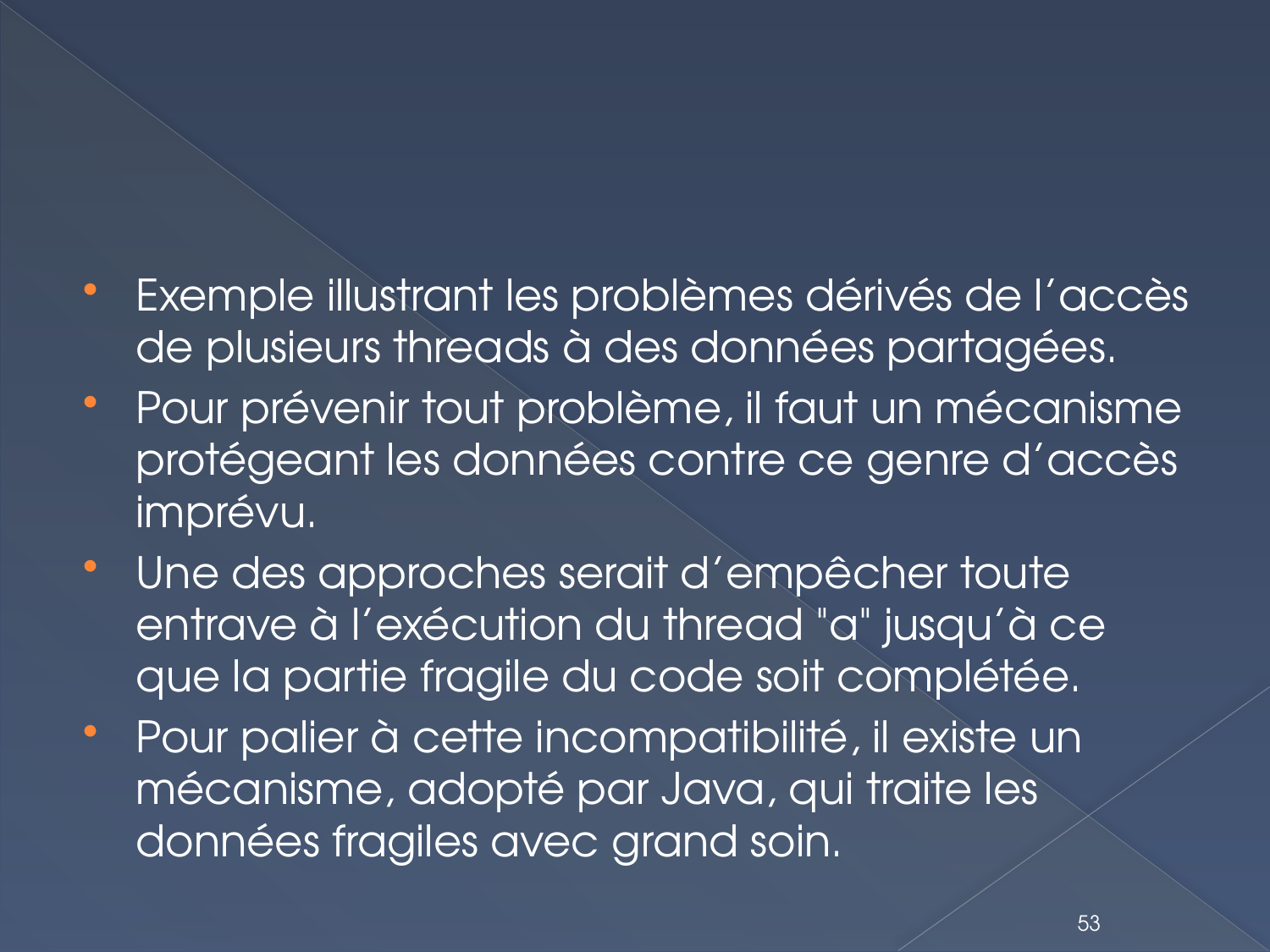

#
Exemple illustrant les problèmes dérivés de l’accès de plusieurs threads à des données partagées.
Pour prévenir tout problème, il faut un mécanisme protégeant les données contre ce genre d’accès imprévu.
Une des approches serait d’empêcher toute entrave à l’exécution du thread "a" jusqu’à ce que la partie fragile du code soit complétée.
Pour palier à cette incompatibilité, il existe un mécanisme, adopté par Java, qui traite les données fragiles avec grand soin.
53